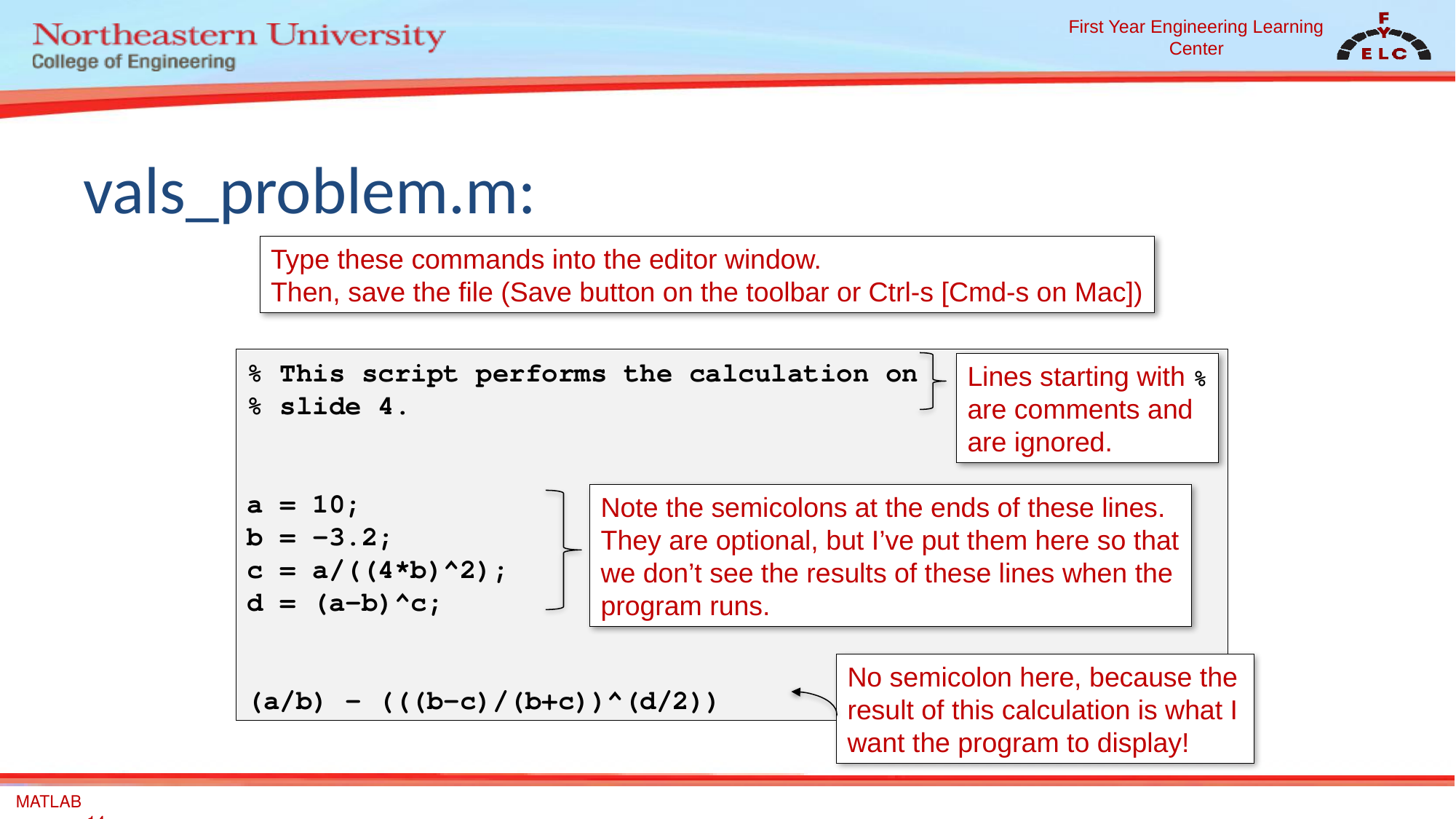

# vals_problem.m:
Type these commands into the editor window.
Then, save the file (Save button on the toolbar or Ctrl-s [Cmd-s on Mac])
% This script performs the calculation on
% slide 4.

a = 10;
b = -3.2;
c = a/((4*b)^2);
d = (a-b)^c;

(a/b) – (((b-c)/(b+c))^(d/2))

Lines starting with %
are comments and
are ignored.
Note the semicolons at the ends of these lines. They are optional, but I’ve put them here so that we don’t see the results of these lines when the program runs.

No semicolon here, because the result of this calculation is what I want the program to display!